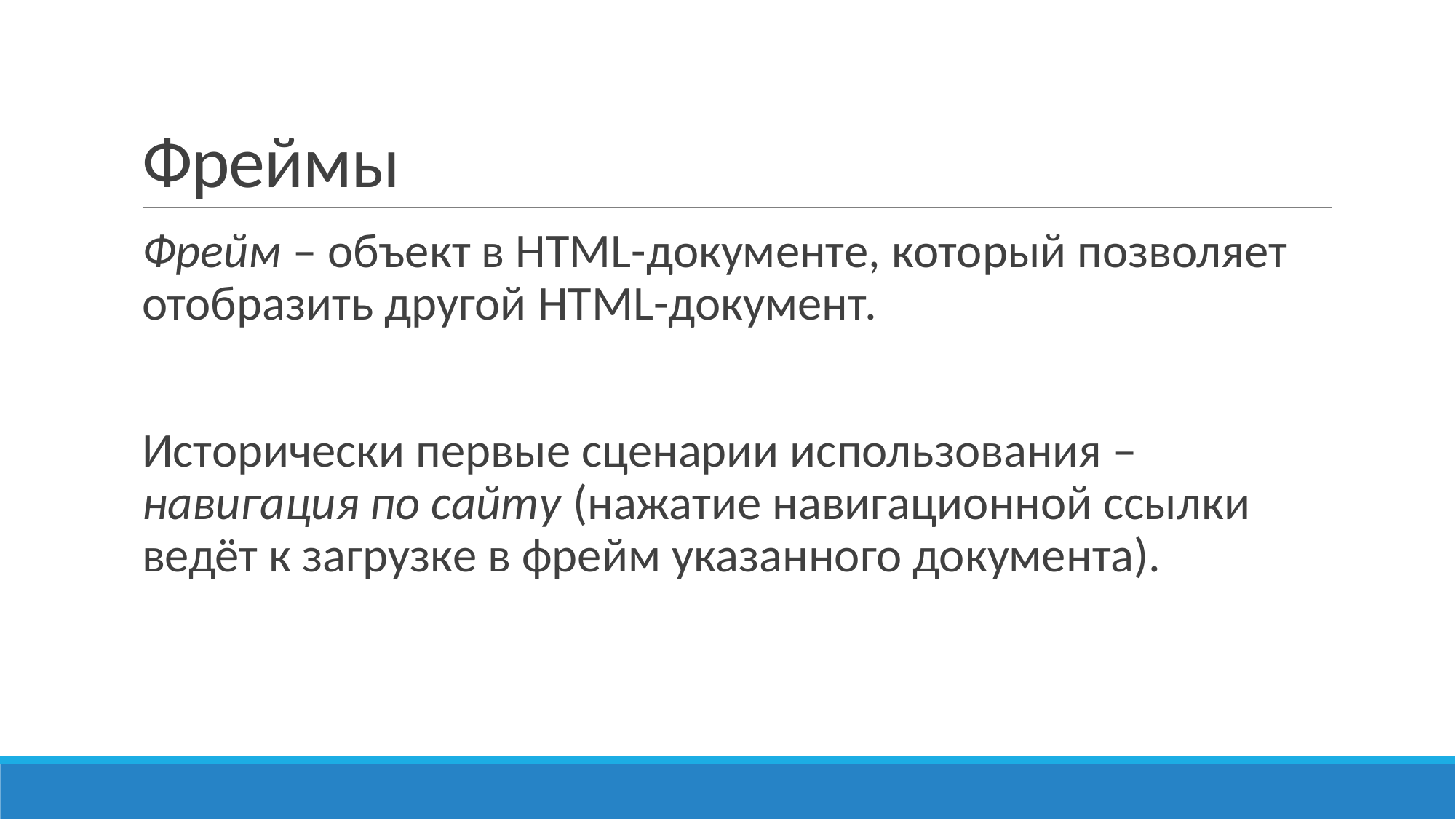

# Фреймы
Фрейм – объект в HTML-документе, который позволяет отобразить другой HTML-документ.

Исторически первые сценарии использования – навигация по сайту (нажатие навигационной ссылки ведёт к загрузке в фрейм указанного документа).